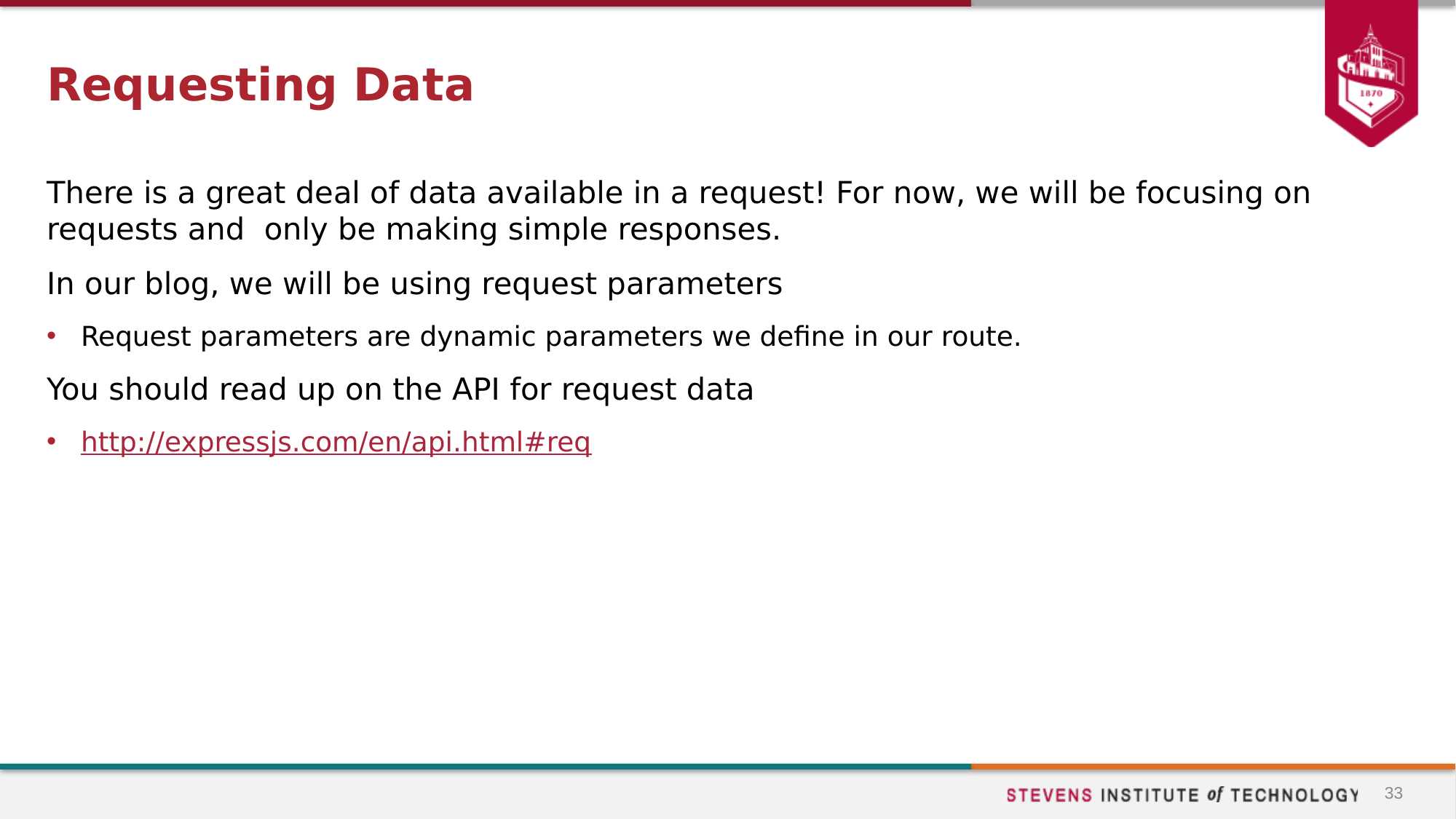

# Requesting Data
There is a great deal of data available in a request! For now, we will be focusing on requests and  only be making simple responses.
In our blog, we will be using request parameters
Request parameters are dynamic parameters we define in our route.
You should read up on the API for request data
http://expressjs.com/en/api.html#req
33